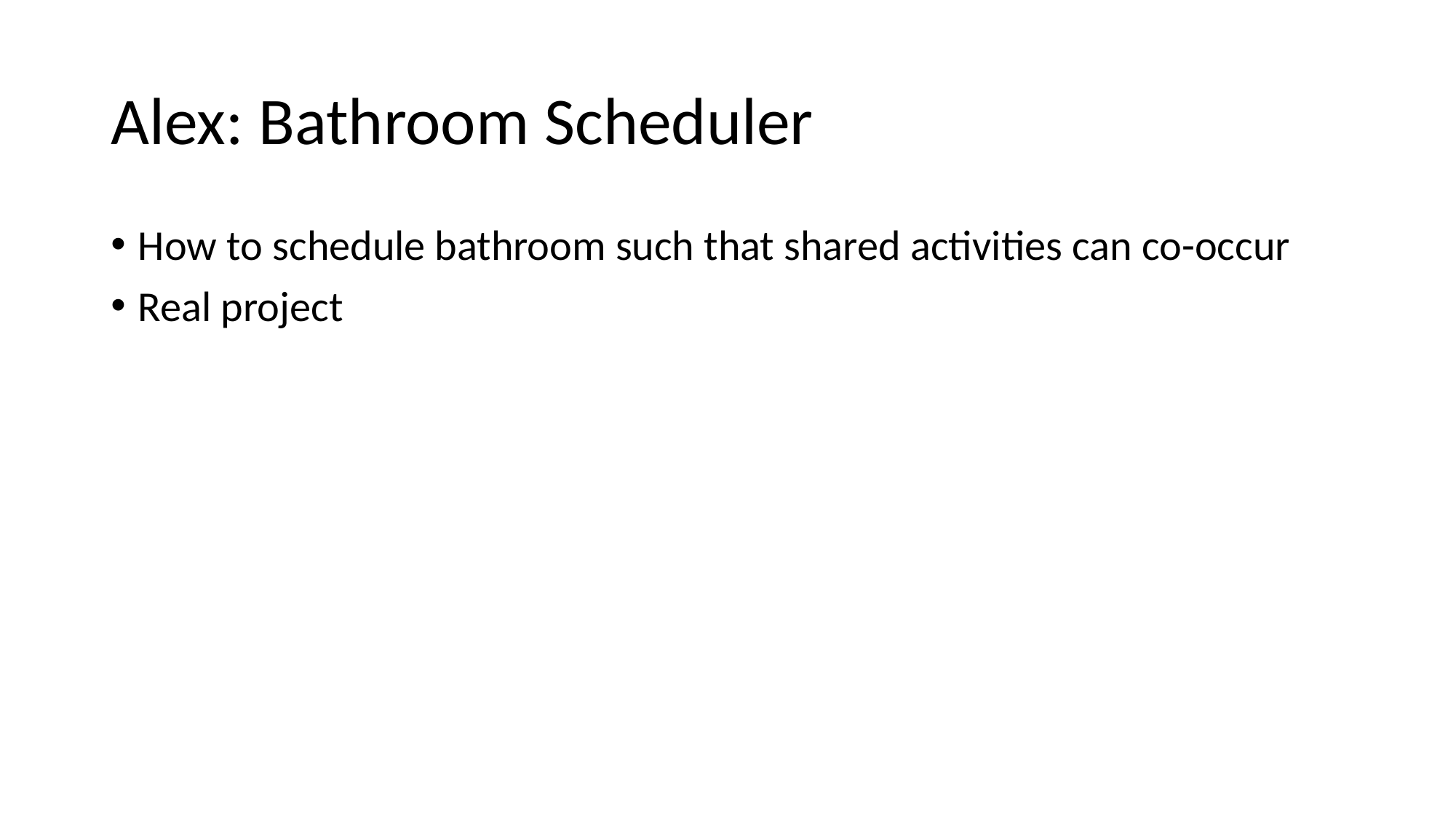

# Alex: Bathroom Scheduler
How to schedule bathroom such that shared activities can co-occur
Real project